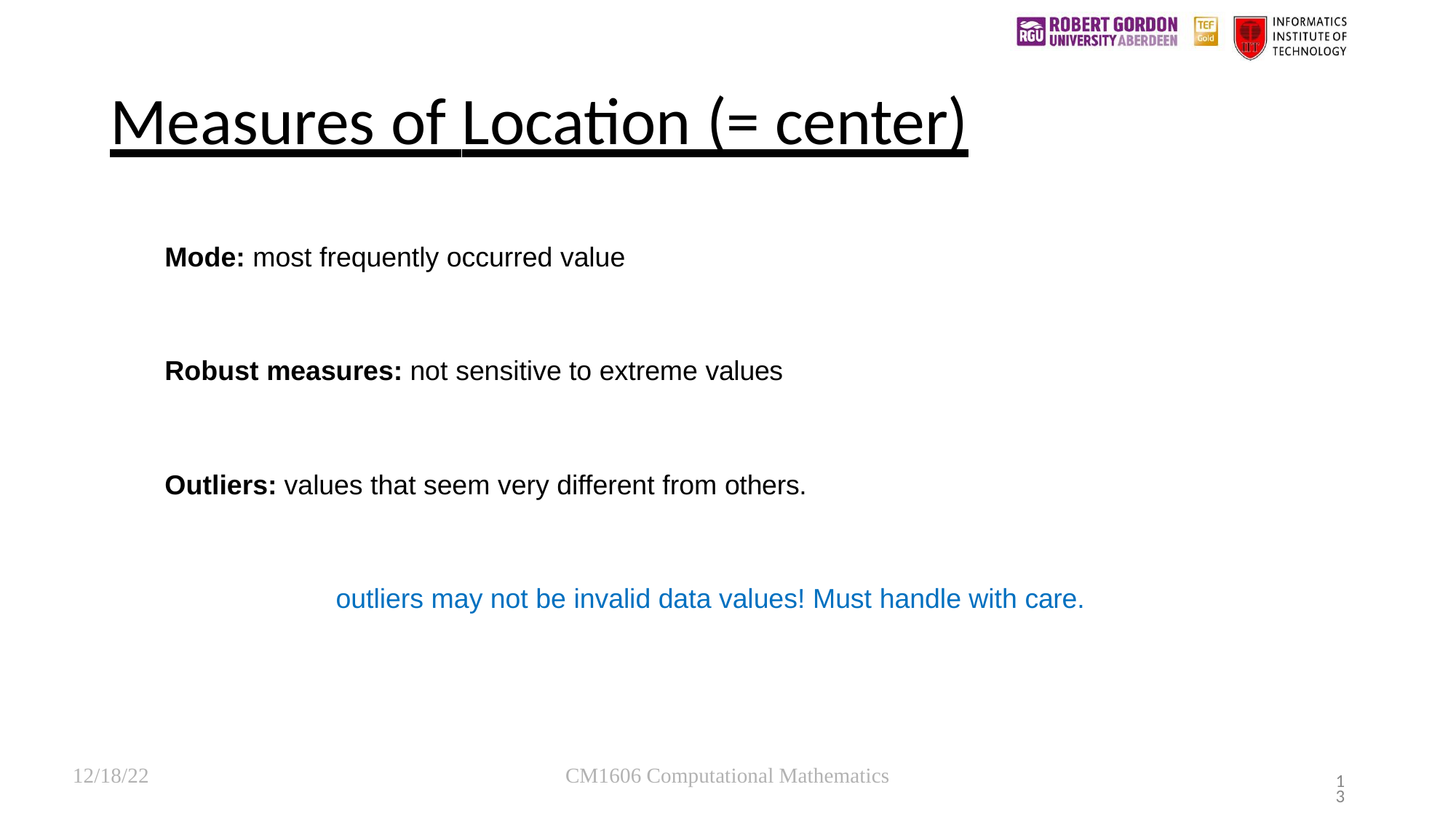

# Measures of Location (= center)
Mode: most frequently occurred value

Robust measures: not sensitive to extreme values

Outliers: values that seem very different from others.

                        outliers may not be invalid data values! Must handle with care.
12/18/22
CM1606 Computational Mathematics
13